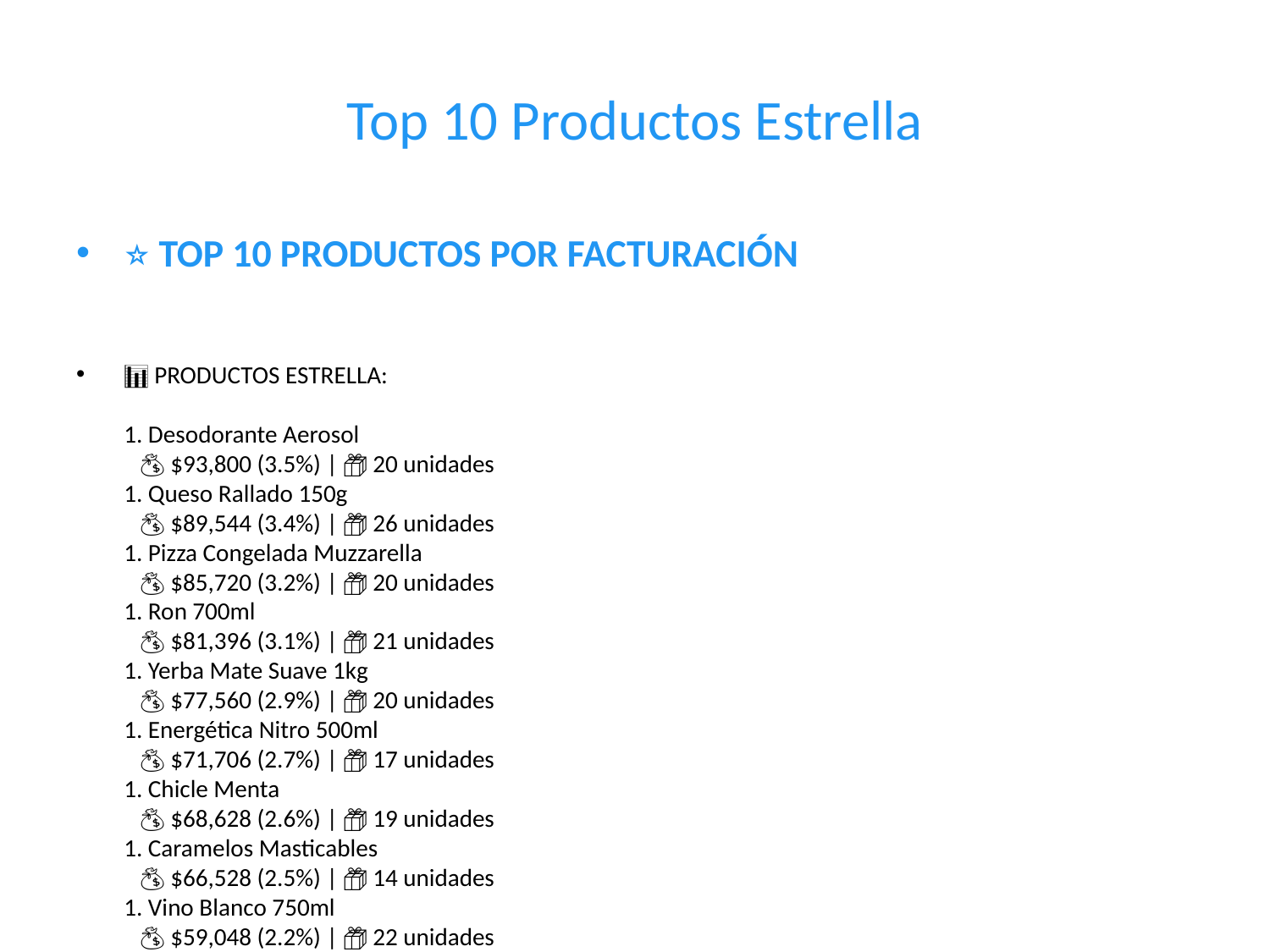

# Top 10 Productos Estrella
⭐ TOP 10 PRODUCTOS POR FACTURACIÓN

📊 PRODUCTOS ESTRELLA:
1. Desodorante Aerosol
   💰 $93,800 (3.5%) | 📦 20 unidades
1. Queso Rallado 150g
   💰 $89,544 (3.4%) | 📦 26 unidades
1. Pizza Congelada Muzzarella
   💰 $85,720 (3.2%) | 📦 20 unidades
1. Ron 700ml
   💰 $81,396 (3.1%) | 📦 21 unidades
1. Yerba Mate Suave 1kg
   💰 $77,560 (2.9%) | 📦 20 unidades
1. Energética Nitro 500ml
   💰 $71,706 (2.7%) | 📦 17 unidades
1. Chicle Menta
   💰 $68,628 (2.6%) | 📦 19 unidades
1. Caramelos Masticables
   💰 $66,528 (2.5%) | 📦 14 unidades
1. Vino Blanco 750ml
   💰 $59,048 (2.2%) | 📦 22 unidades
1. Hamburguesas Congeladas x4
   💰 $58,080 (2.2%) | 📦 24 unidades
🔍 ANÁLISIS POR CATEGORÍAS:
• Limpieza: $1,436,281 (54.2%)
• Alimentos: $1,215,136 (45.8%)
💡 Los productos top representan el 28.4% de la facturación